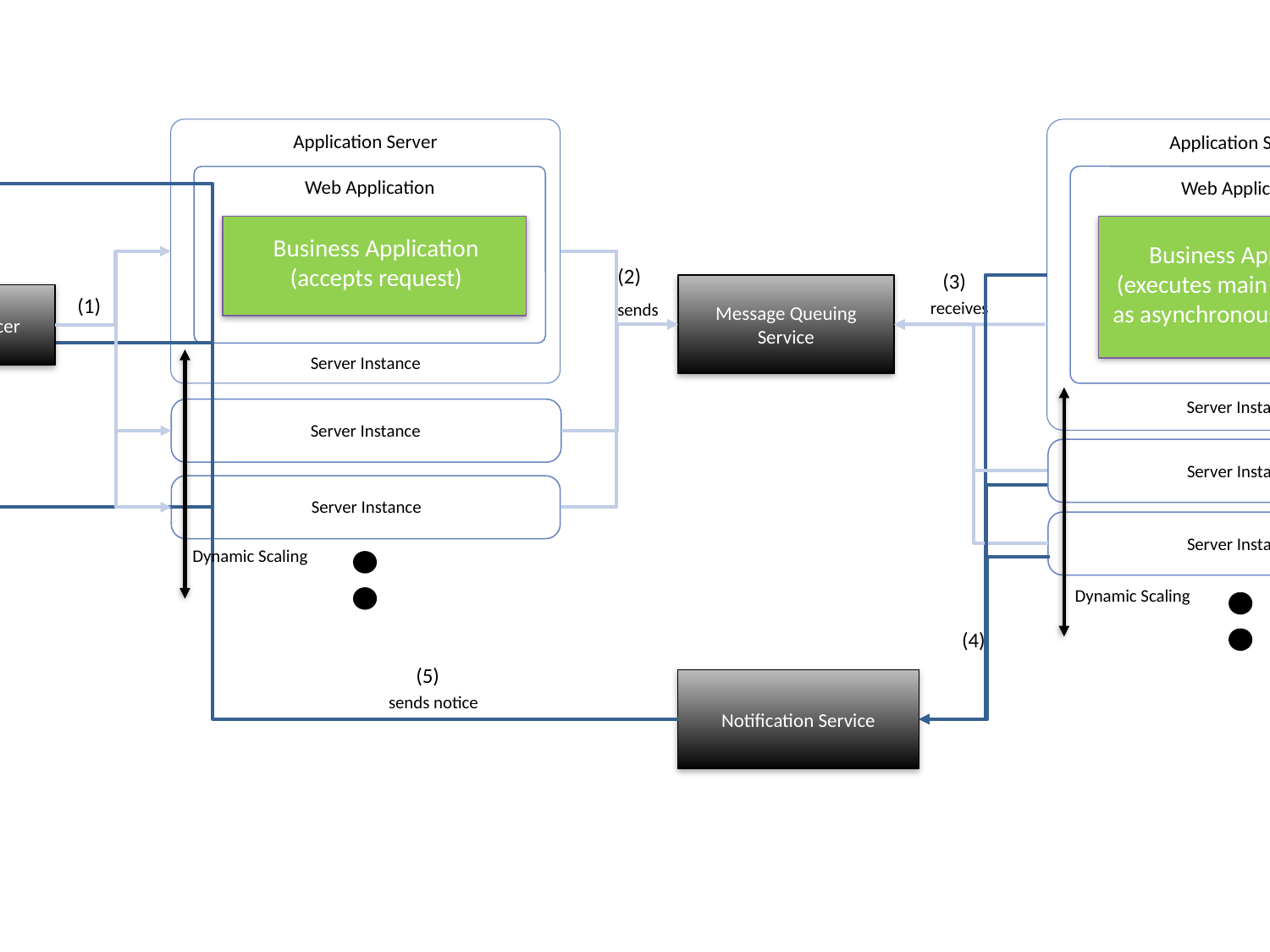

Client Access
Application Server
Application Server
Client
Web Application
Web Application

Business Application
(accepts request)
Business Application
(executes main processing)
as asynchronous processing

(2)
(3)
Message Queuing
Service
Load Balancer
(1)
Client
receives
sends
Server Instance

Server Instance

Server Instance

Client
Server Instance

Server Instance

Server Instance
Dynamic Scaling

Dynamic Scaling

(4)

(5)
Notification Service
sends notice